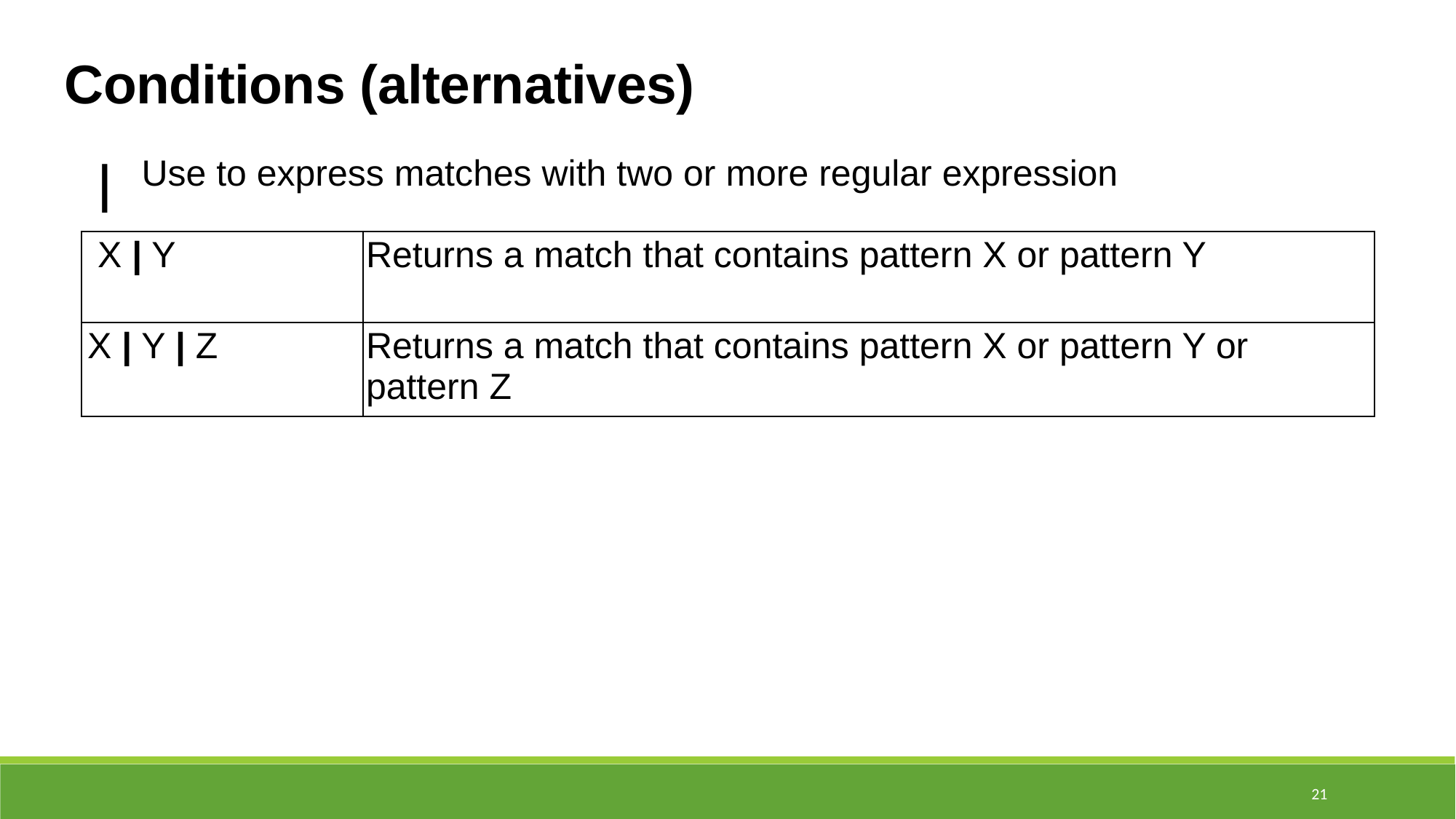

Conditions (alternatives)
Use to express matches with two or more regular expression
|
| X | Y | Returns a match that contains pattern X or pattern Y |
| --- | --- |
| X | Y | Z | Returns a match that contains pattern X or pattern Y or pattern Z |
21